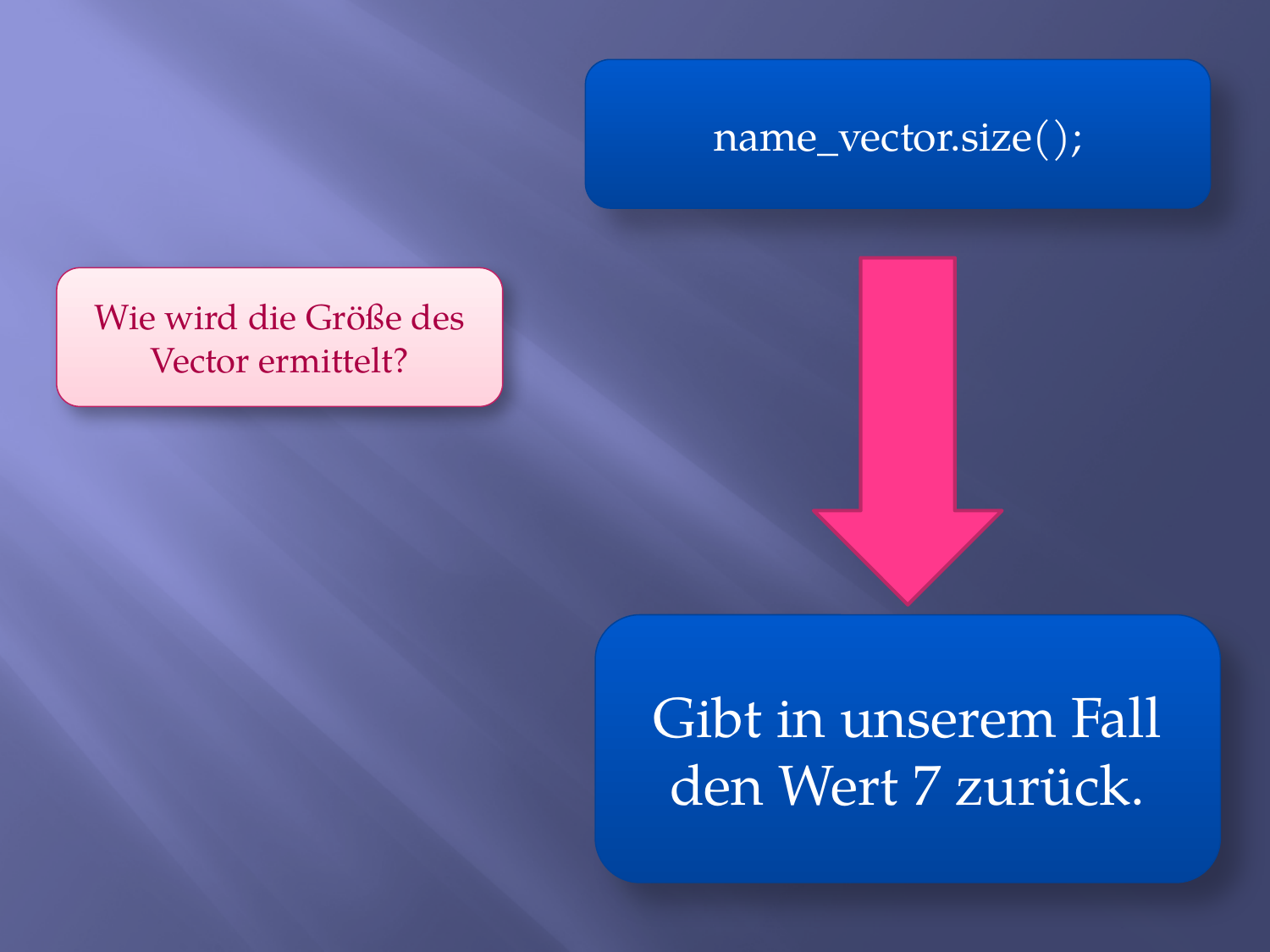

name_vector.size();

Wie wird die Größe des Vector ermittelt?
Gibt in unserem Fall den Wert 7 zurück.